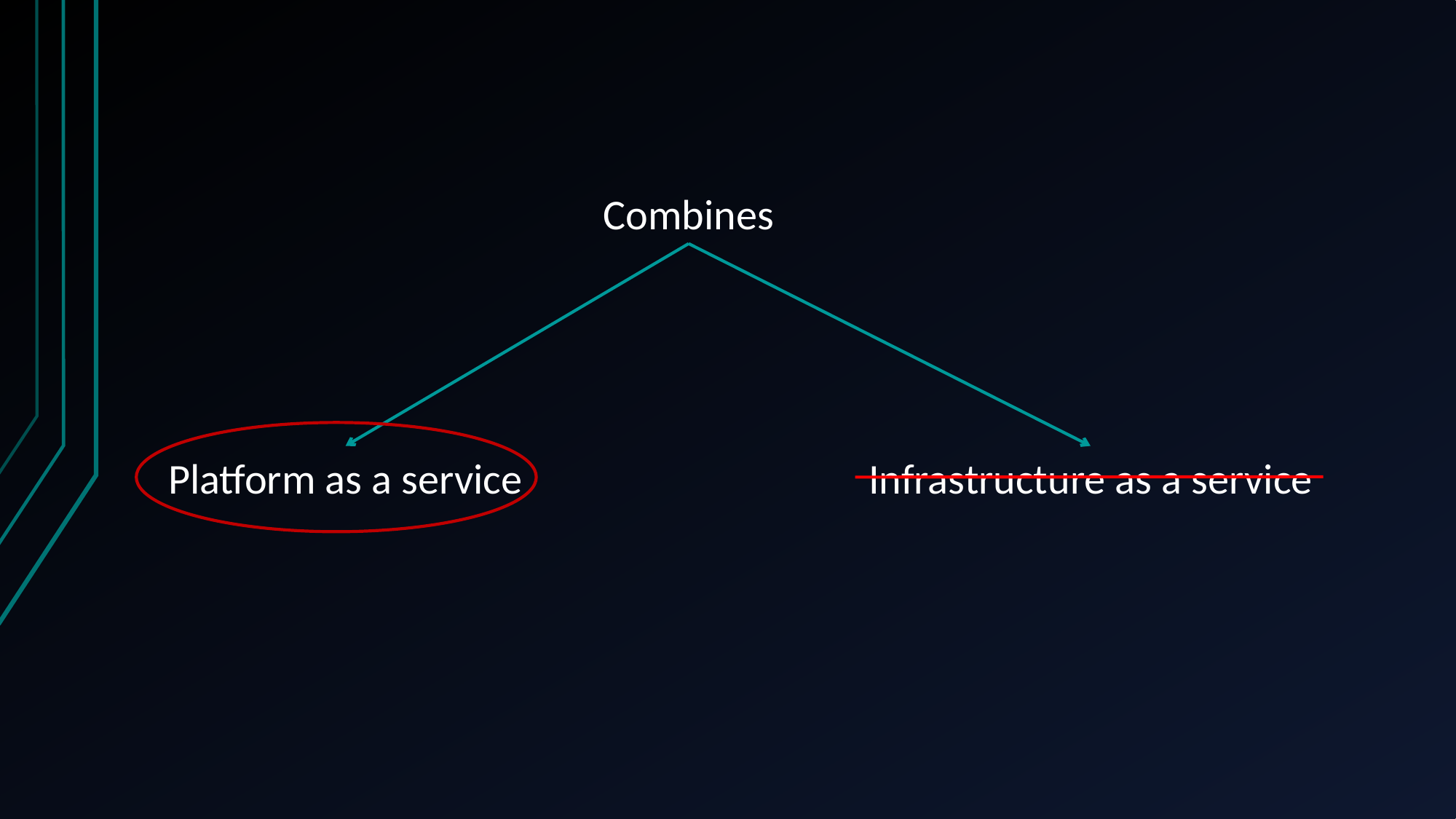

Combines

Platform as a service
Infrastructure as a service